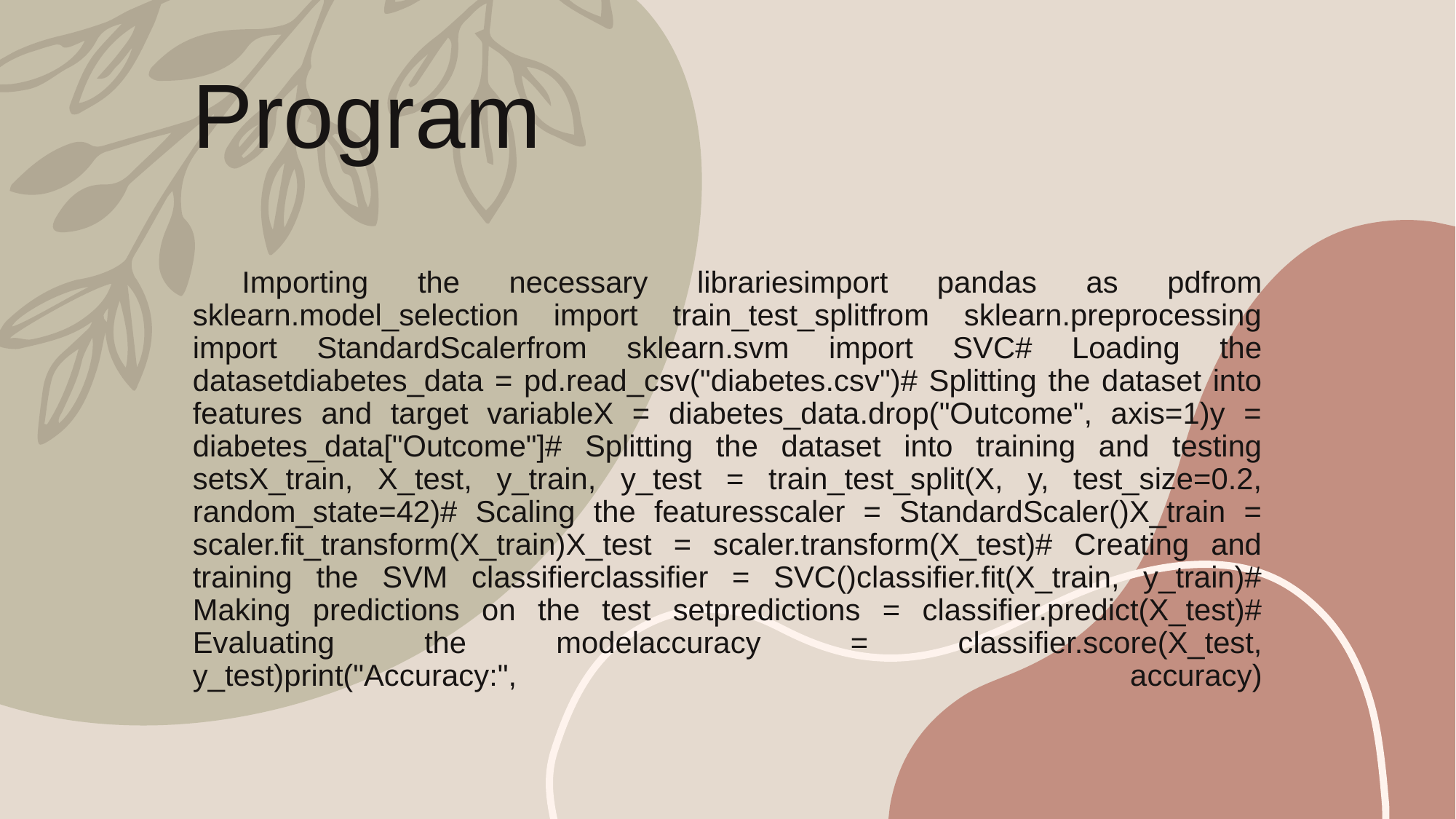

# Program Importing the necessary librariesimport pandas as pdfrom sklearn.model_selection import train_test_splitfrom sklearn.preprocessing import StandardScalerfrom sklearn.svm import SVC# Loading the datasetdiabetes_data = pd.read_csv("diabetes.csv")# Splitting the dataset into features and target variableX = diabetes_data.drop("Outcome", axis=1)y = diabetes_data["Outcome"]# Splitting the dataset into training and testing setsX_train, X_test, y_train, y_test = train_test_split(X, y, test_size=0.2, random_state=42)# Scaling the featuresscaler = StandardScaler()X_train = scaler.fit_transform(X_train)X_test = scaler.transform(X_test)# Creating and training the SVM classifierclassifier = SVC()classifier.fit(X_train, y_train)# Making predictions on the test setpredictions = classifier.predict(X_test)# Evaluating the modelaccuracy = classifier.score(X_test, y_test)print("Accuracy:", accuracy)